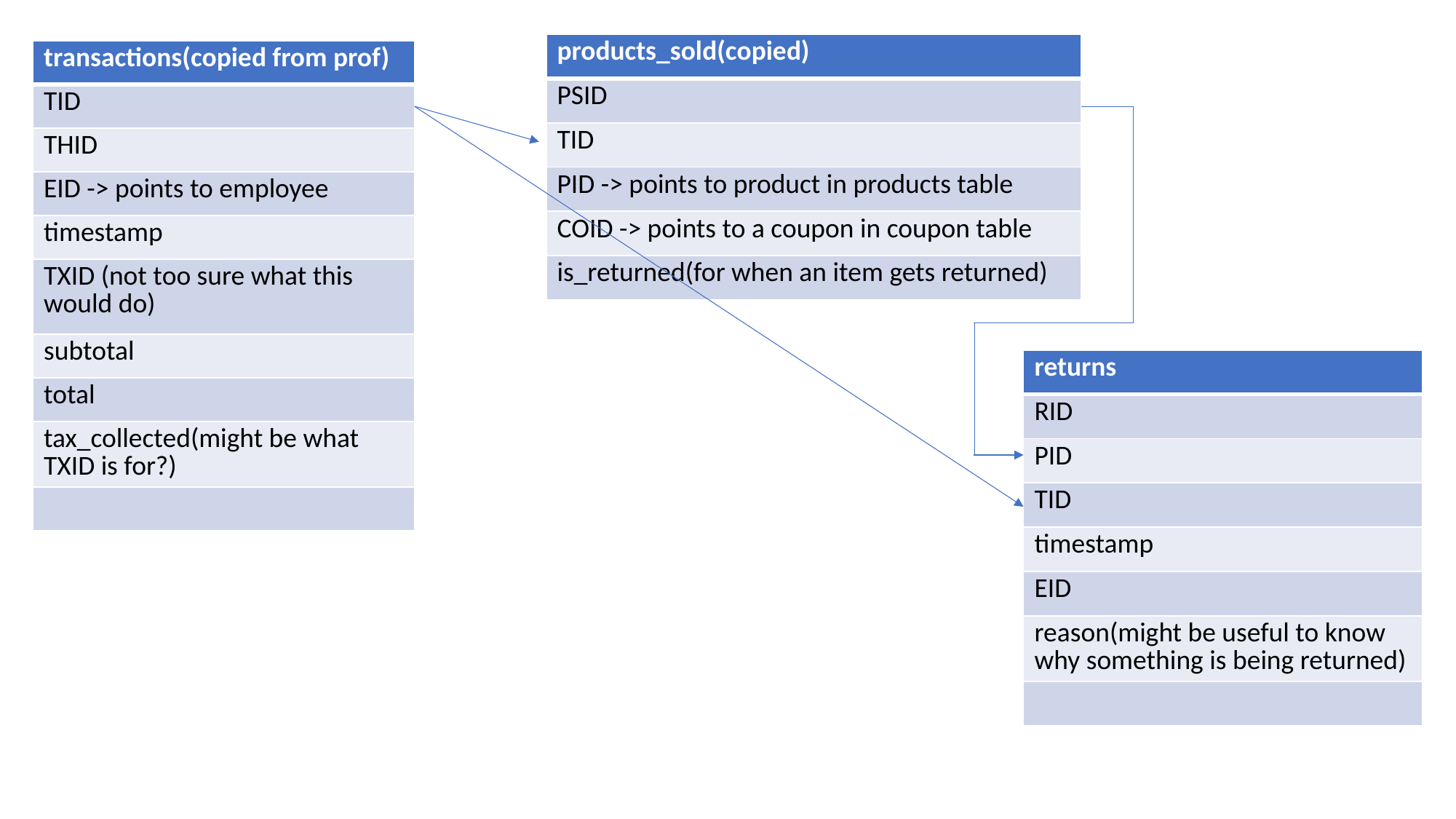

| products\_sold(copied) |
| --- |
| PSID |
| TID |
| PID -> points to product in products table |
| COID -> points to a coupon in coupon table |
| is\_returned(for when an item gets returned) |
| transactions(copied from prof) |
| --- |
| TID |
| THID |
| EID -> points to employee |
| timestamp |
| TXID (not too sure what this would do) |
| subtotal |
| total |
| tax\_collected(might be what TXID is for?) |
|  |
| returns |
| --- |
| RID |
| PID |
| TID |
| timestamp |
| EID |
| reason(might be useful to know why something is being returned) |
|  |